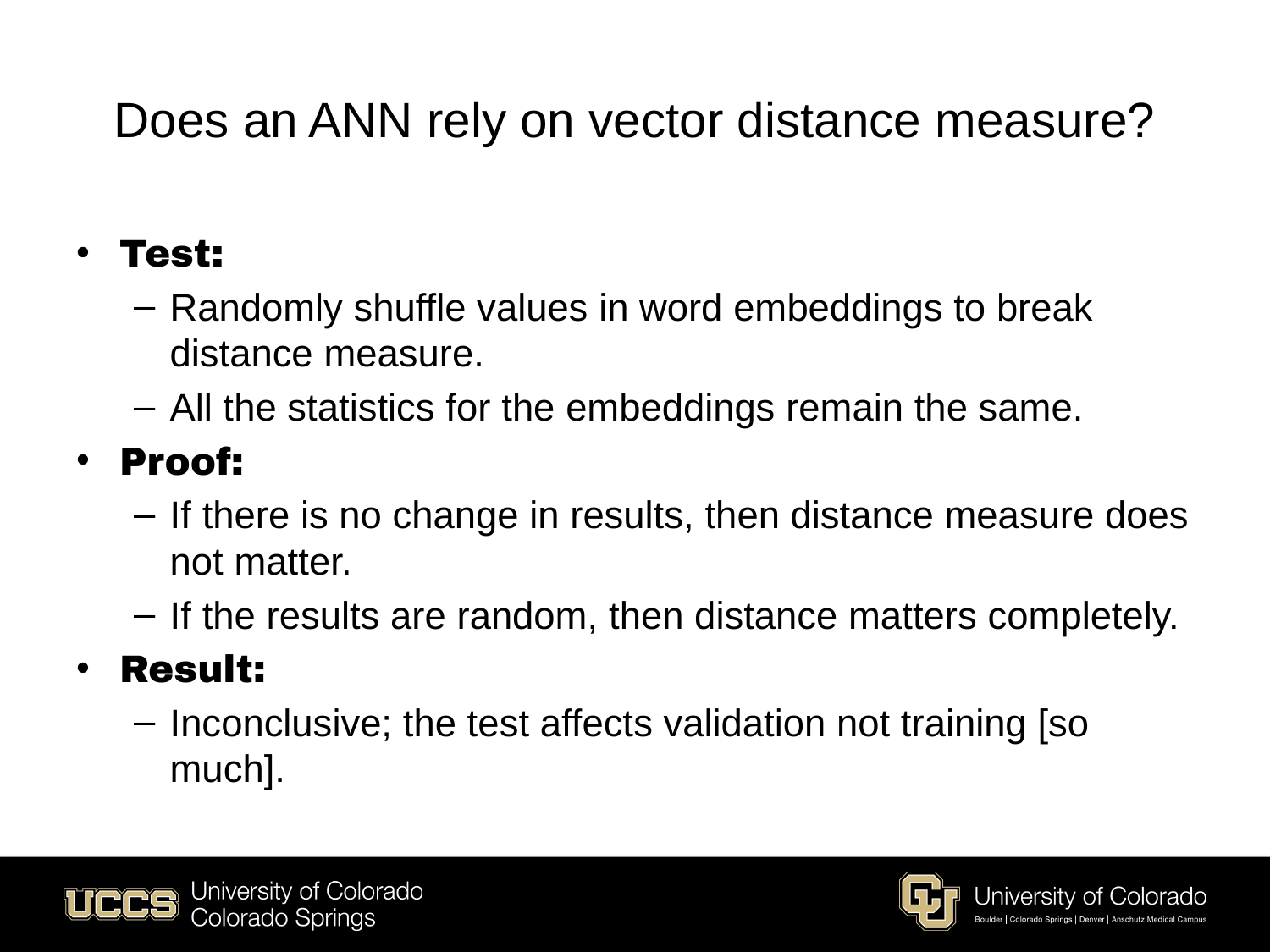

# Does an ANN rely on vector distance measure?
Test:
Randomly shuffle values in word embeddings to break distance measure.
All the statistics for the embeddings remain the same.
Proof:
If there is no change in results, then distance measure does not matter.
If the results are random, then distance matters completely.
Result:
Inconclusive; the test affects validation not training [so much].